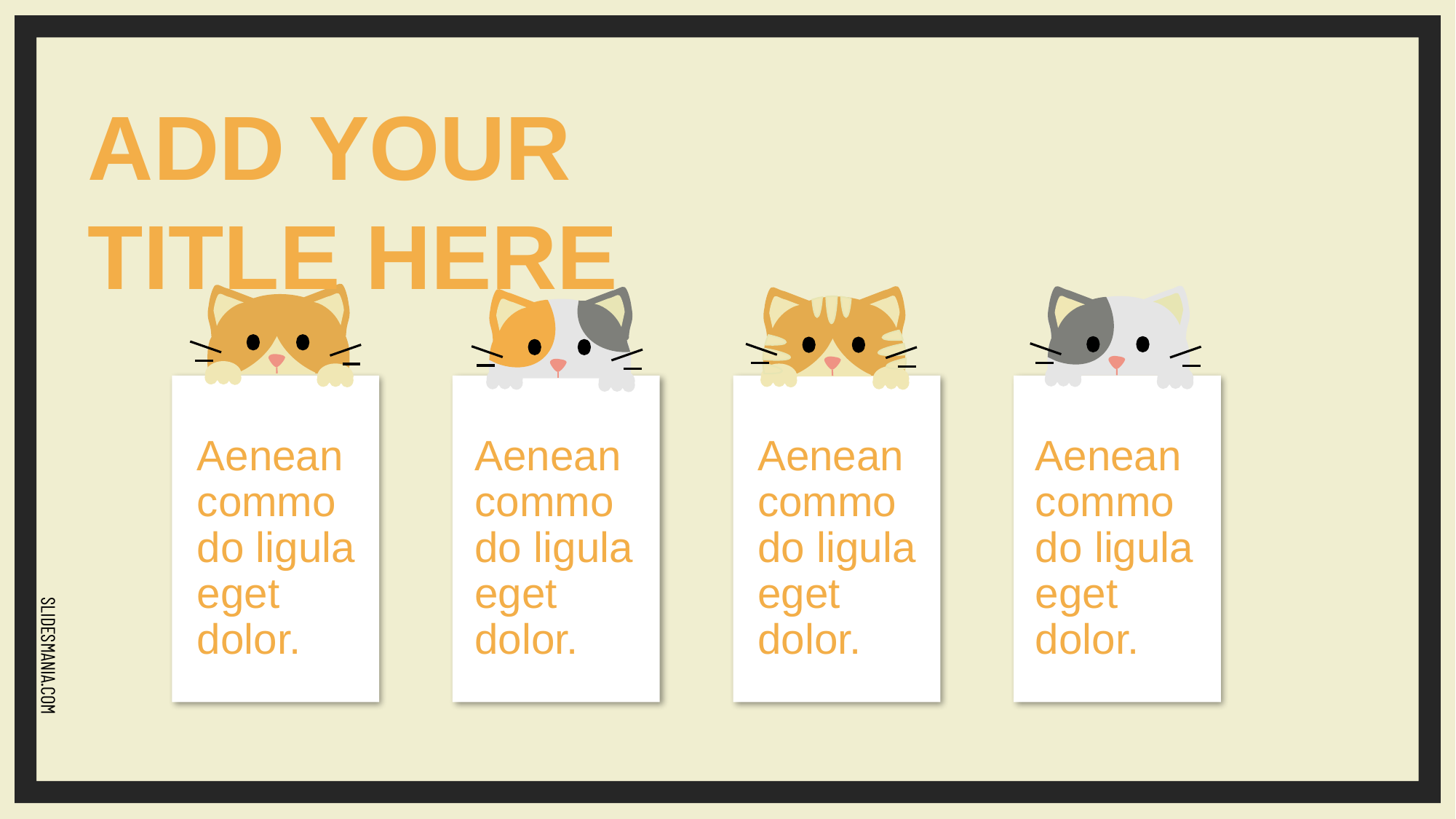

ADD YOUR TITLE HERE
Aenean commodo ligula eget dolor.
Aenean commodo ligula eget dolor.
Aenean commodo ligula eget dolor.
Aenean commodo ligula eget dolor.